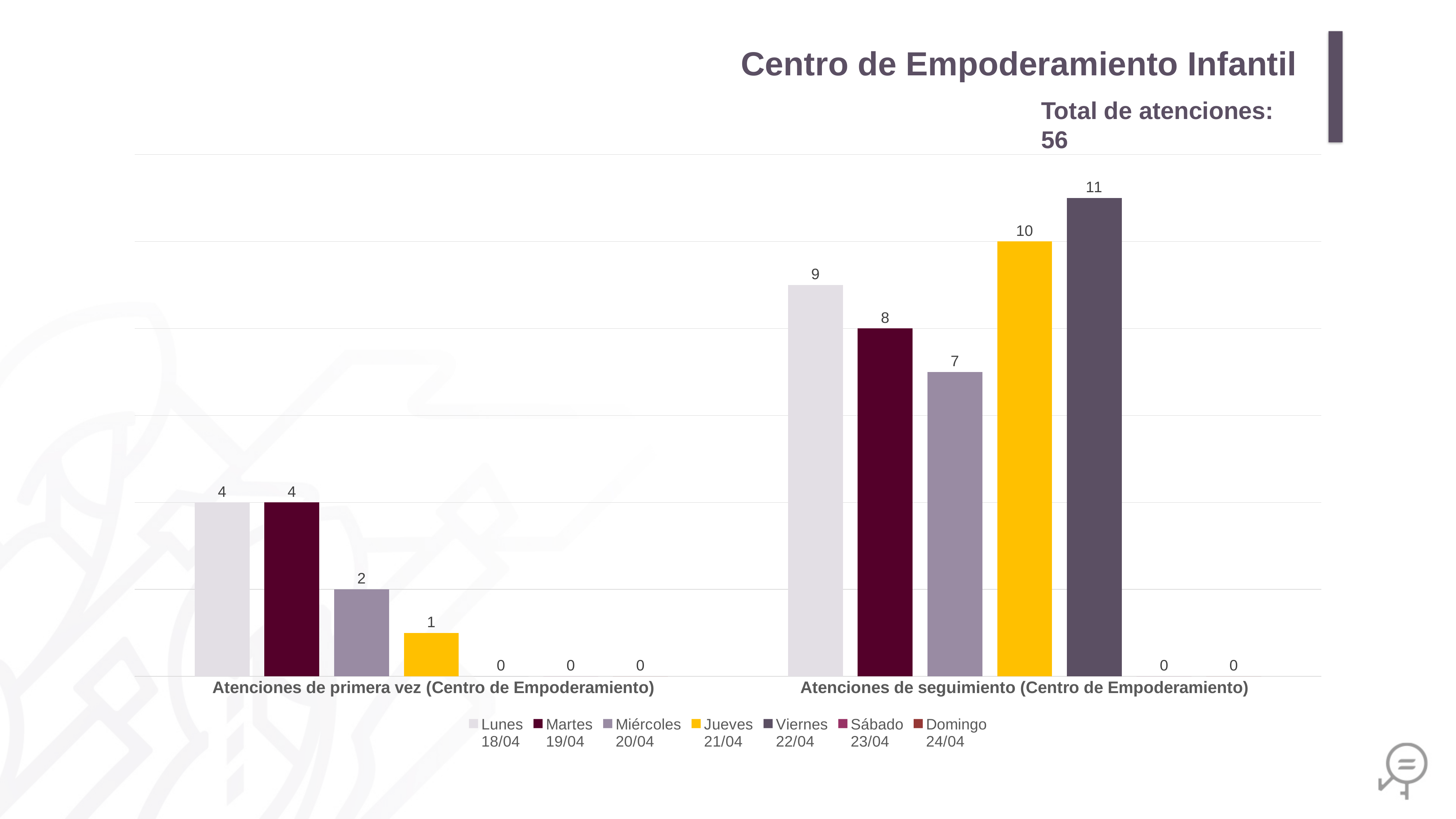

Centro de Empoderamiento Infantil
Total de atenciones: 56

### Chart

| Category | Lunes
18/04 | Martes
19/04 | Miércoles
20/04 | Jueves
21/04 | Viernes
22/04 | Sábado
23/04 | Domingo
24/04 |
|---|---|---|---|---|---|---|---|
|  Atenciones de primera vez (Centro de Empoderamiento) | 4.0 | 4.0 | 2.0 | 1.0 | 0.0 | 0.0 | 0.0 |
| Atenciones de seguimiento (Centro de Empoderamiento) | 9.0 | 8.0 | 7.0 | 10.0 | 11.0 | 0.0 | 0.0 |